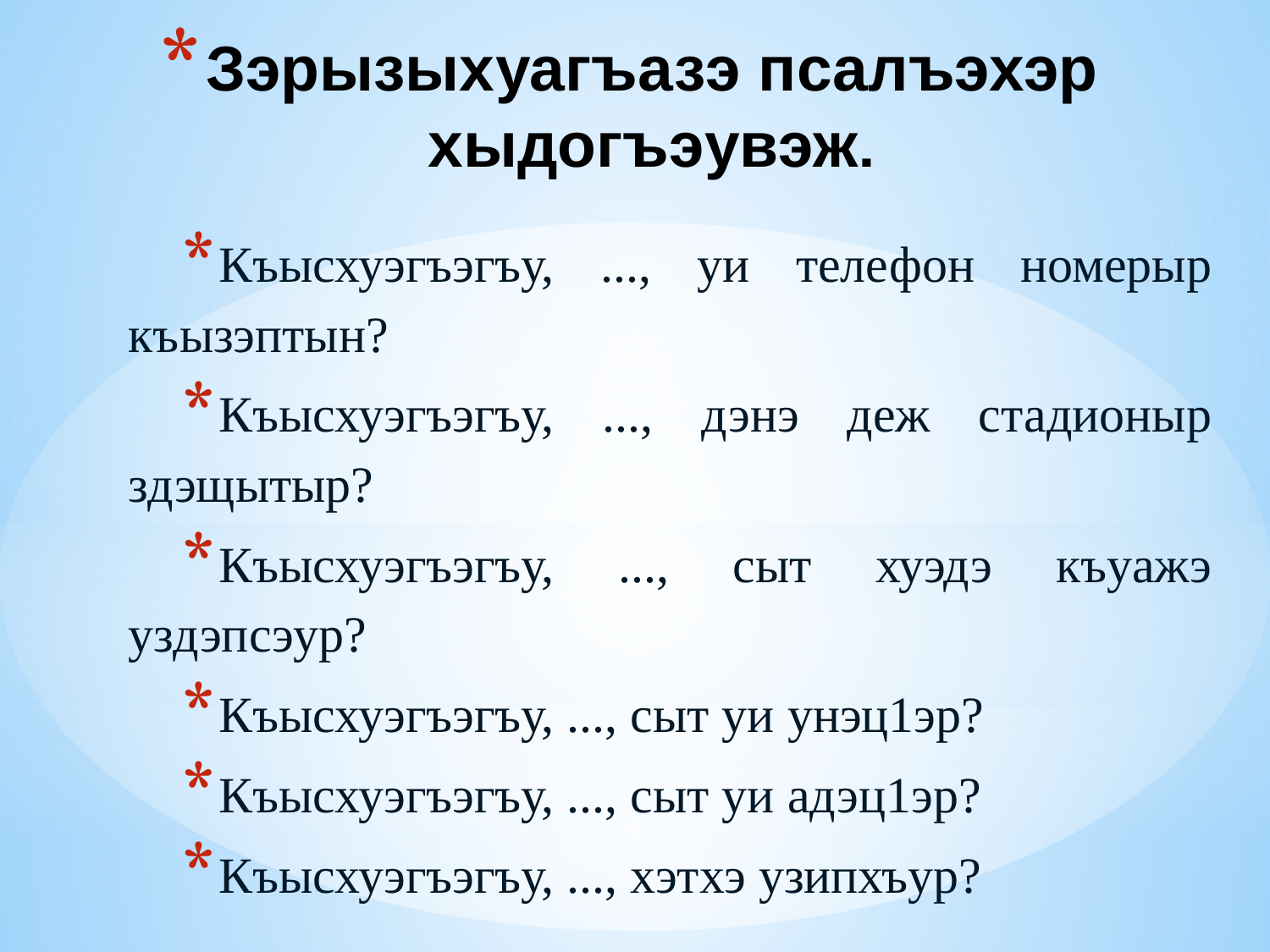

# Зэрызыхуагъазэ псалъэхэр хыдогъэувэж.
Къысхуэгъэгъу, ..., уи телефон номерыр къызэптын?
Къысхуэгъэгъу, ..., дэнэ деж стадионыр здэщытыр?
Къысхуэгъэгъу, ..., сыт хуэдэ къуажэ уздэпсэур?
Къысхуэгъэгъу, ..., сыт уи унэц1эр?
Къысхуэгъэгъу, ..., сыт уи адэц1эр?
Къысхуэгъэгъу, ..., хэтхэ узипхъур?